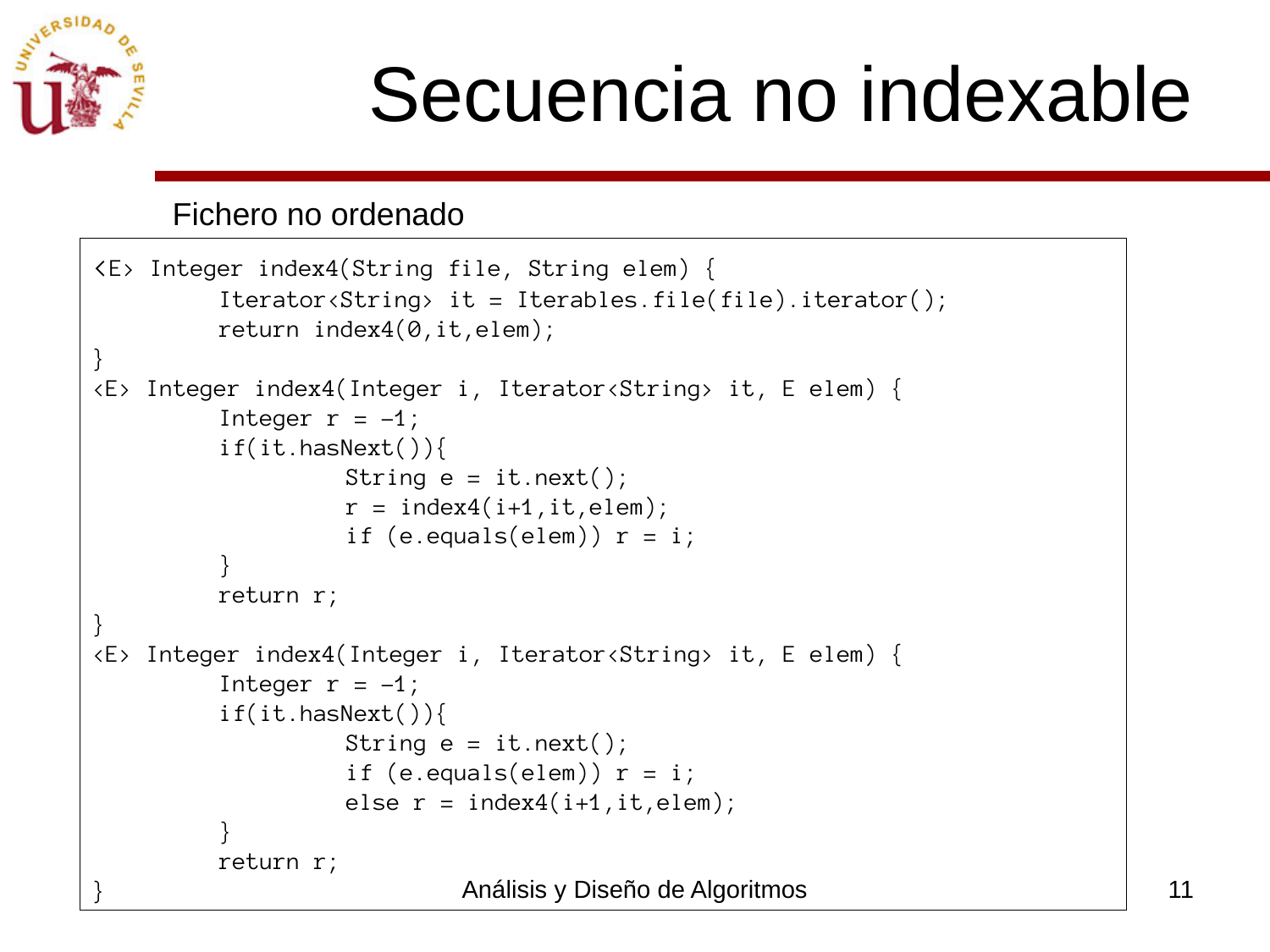

# Secuencia no indexable
Fichero no ordenado
<E> Integer index4(String file, String elem) {
	Iterator<String> it = Iterables.file(file).iterator();
	return index4(0,it,elem);
}
<E> Integer index4(Integer i, Iterator<String> it, E elem) {
	Integer r = -1;
	if(it.hasNext()){
		String e = it.next();
      		r = index4(i+1,it,elem);
		if (e.equals(elem)) r = i;
	}
	return r;
}
<E> Integer index4(Integer i, Iterator<String> it, E elem) {
	Integer r = -1;
	if(it.hasNext()){
		String e = it.next();
      		if (e.equals(elem)) r = i;
   		else r = index4(i+1,it,elem);
	}
	return r;
}
Análisis y Diseño de Algoritmos
11